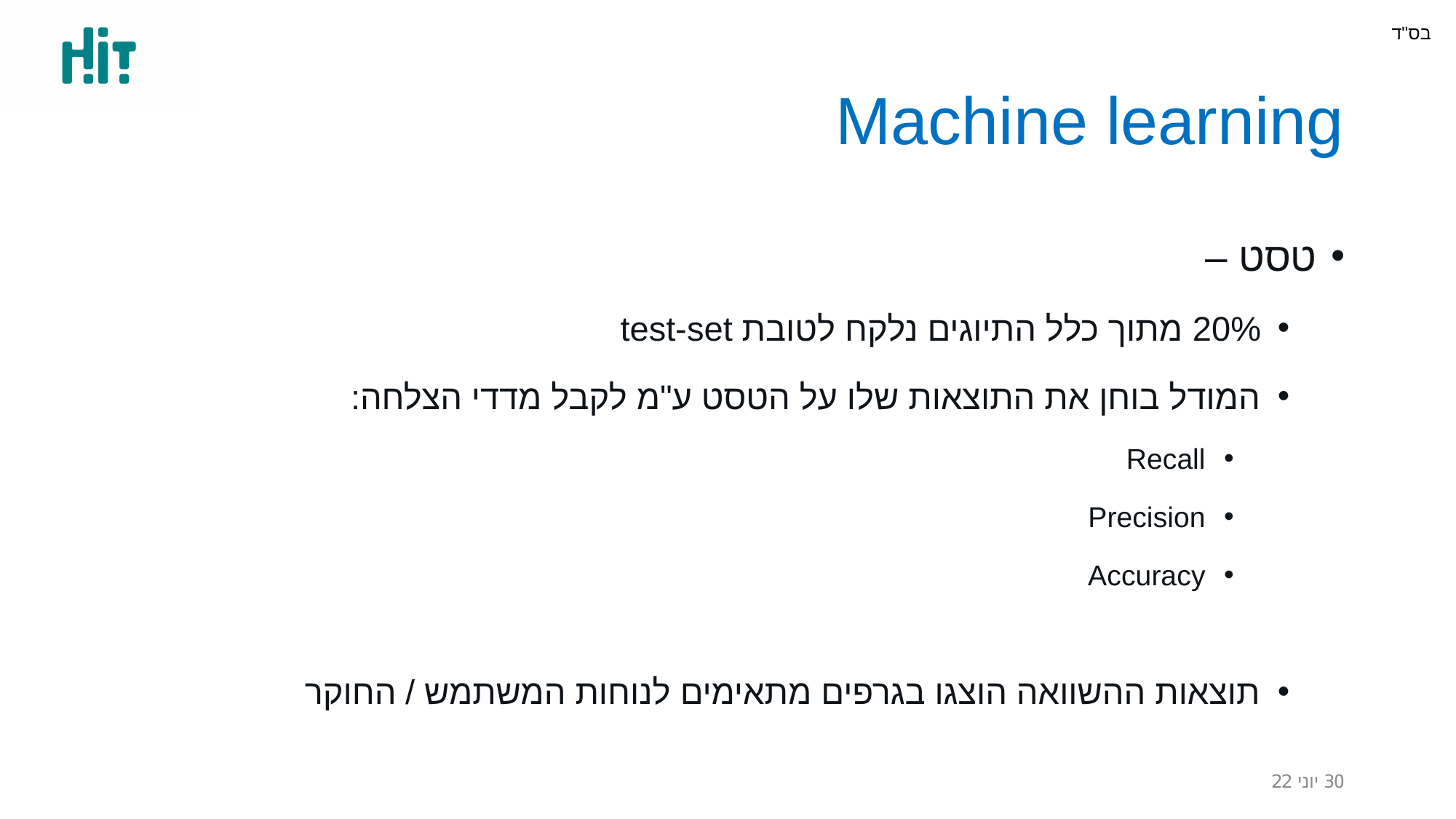

# Machine learning
טסט –
20% מתוך כלל התיוגים נלקח לטובת test-set
המודל בוחן את התוצאות שלו על הטסט ע"מ לקבל מדדי הצלחה:
Recall
Precision
Accuracy

תוצאות ההשוואה הוצגו בגרפים מתאימים לנוחות המשתמש / החוקר
30 יוני 22